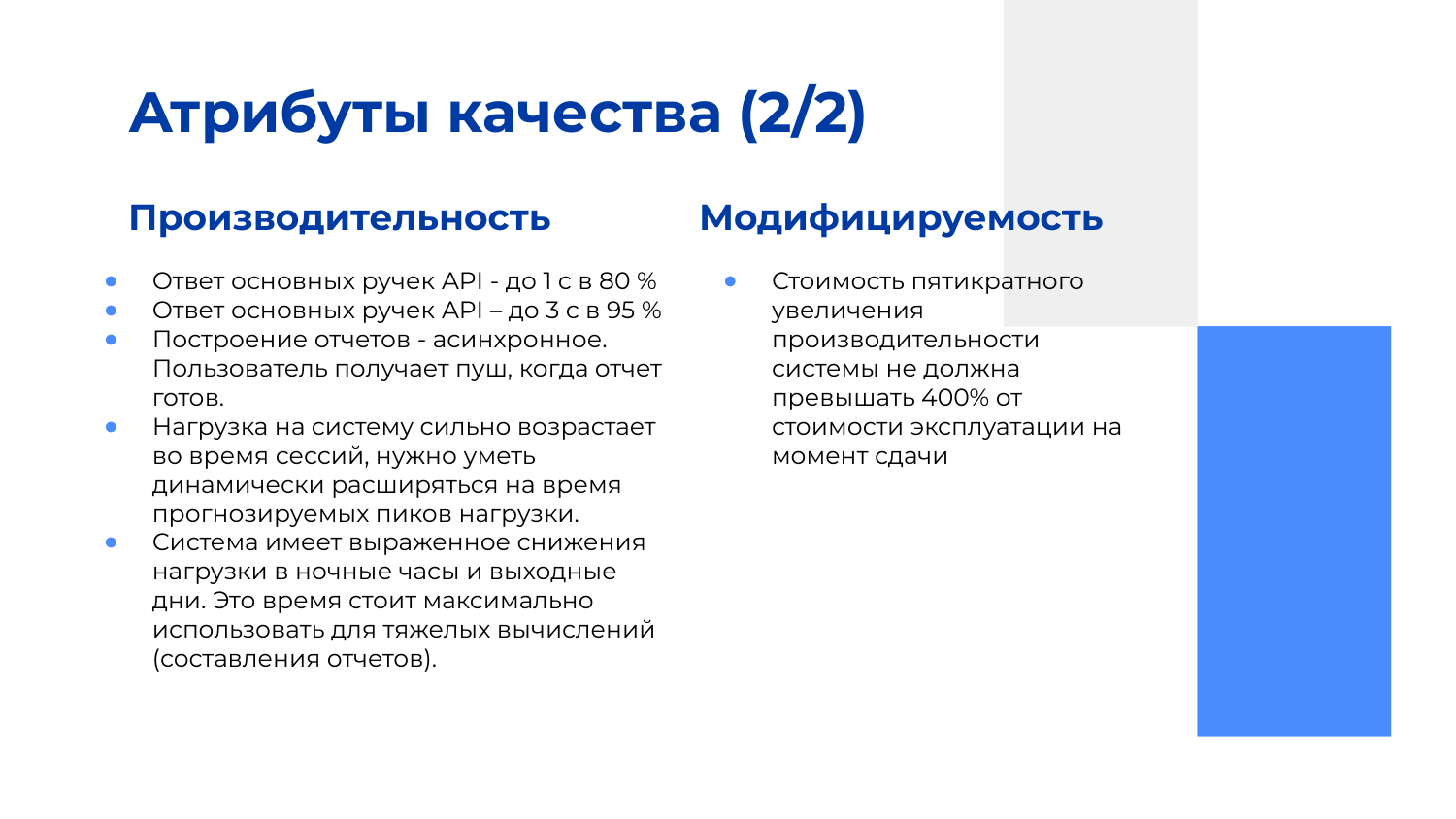

# Атрибуты качества (2/2)
Производительность
Модифицируемость
Ответ основных ручек API - до 1 с в 80 %
Ответ основных ручек API – до 3 с в 95 %
Построение отчетов - асинхронное. Пользователь получает пуш, когда отчет готов.
Нагрузка на систему сильно возрастает во время сессий, нужно уметь динамически расширяться на время прогнозируемых пиков нагрузки.
Система имеет выраженное снижения нагрузки в ночные часы и выходные дни. Это время стоит максимально использовать для тяжелых вычислений (составления отчетов).
Стоимость пятикратного увеличения производительности системы не должна превышать 400% от стоимости эксплуатации на момент сдачи